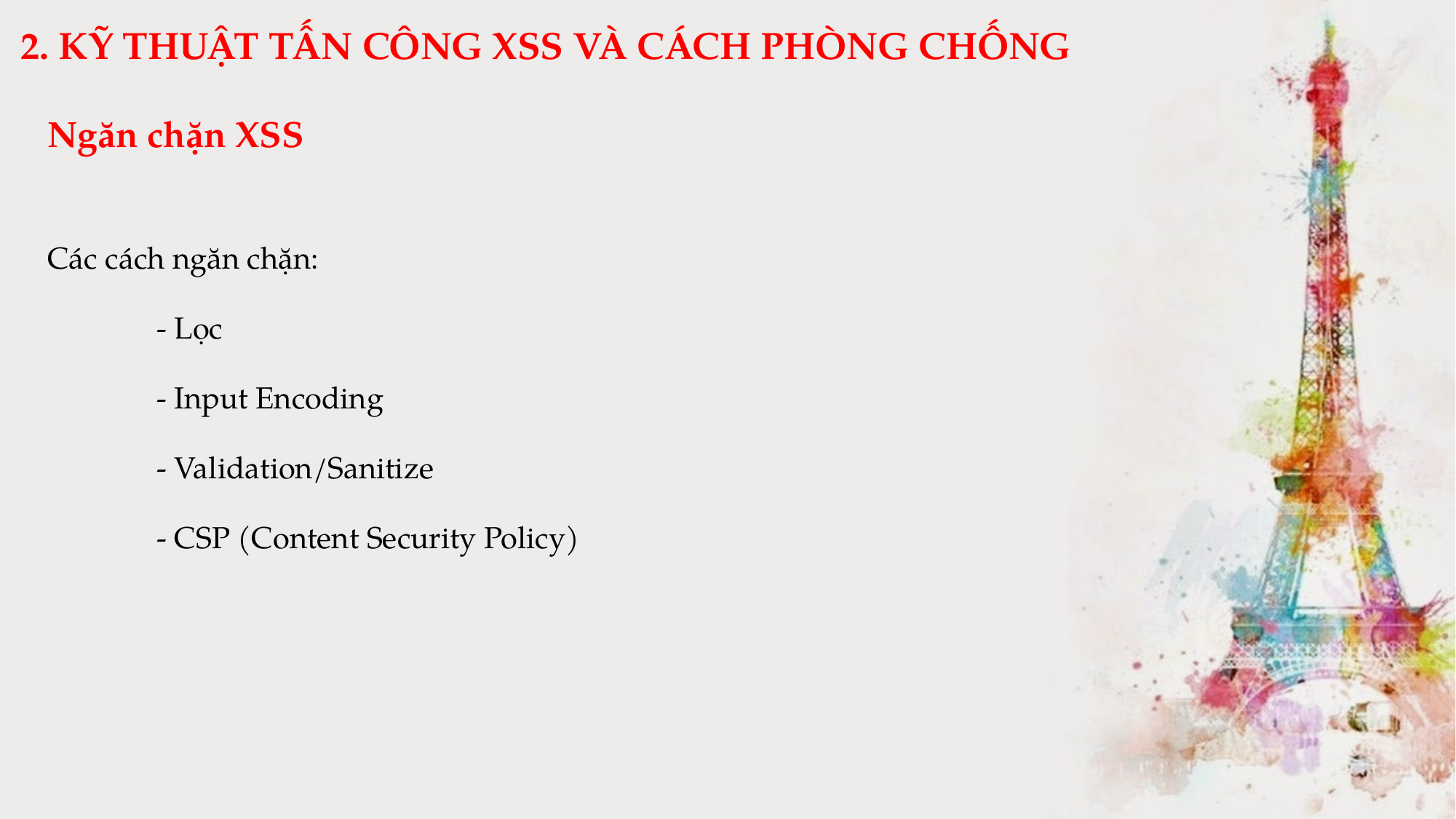

2. KỸ THUẬT TẤN CÔNG XSS VÀ CÁCH PHÒNG CHỐNG
Ngăn chặn XSS
Các cách ngăn chặn:
	- Lọc
	- Input Encoding
	- Validation/Sanitize
	- CSP (Content Security Policy)